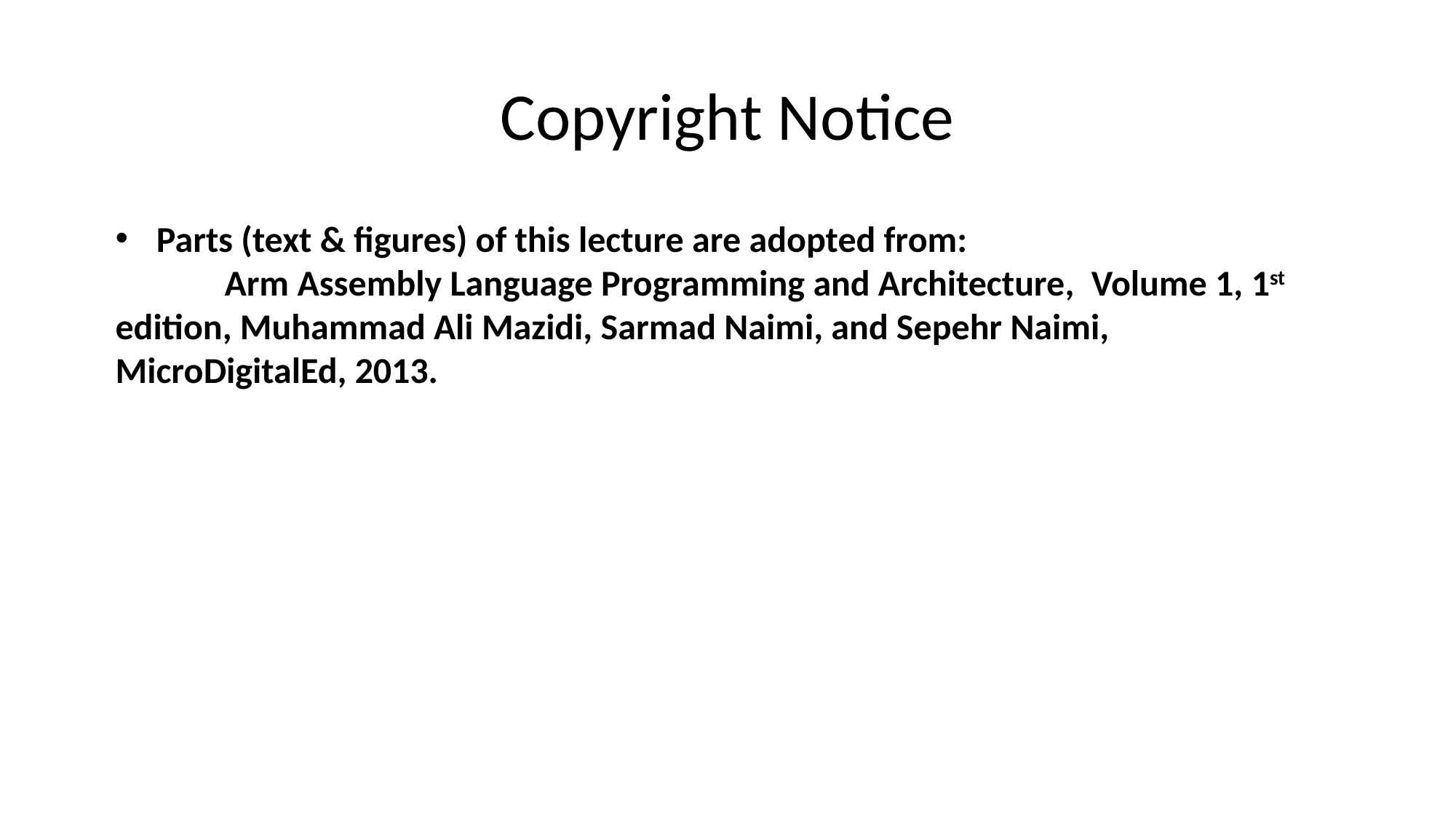

# Copyright Notice
Parts (text & figures) of this lecture are adopted from:
	Arm Assembly Language Programming and Architecture,  Volume 1, 1st 	edition, Muhammad Ali Mazidi, Sarmad Naimi, and Sepehr Naimi, 	MicroDigitalEd, 2013.
2